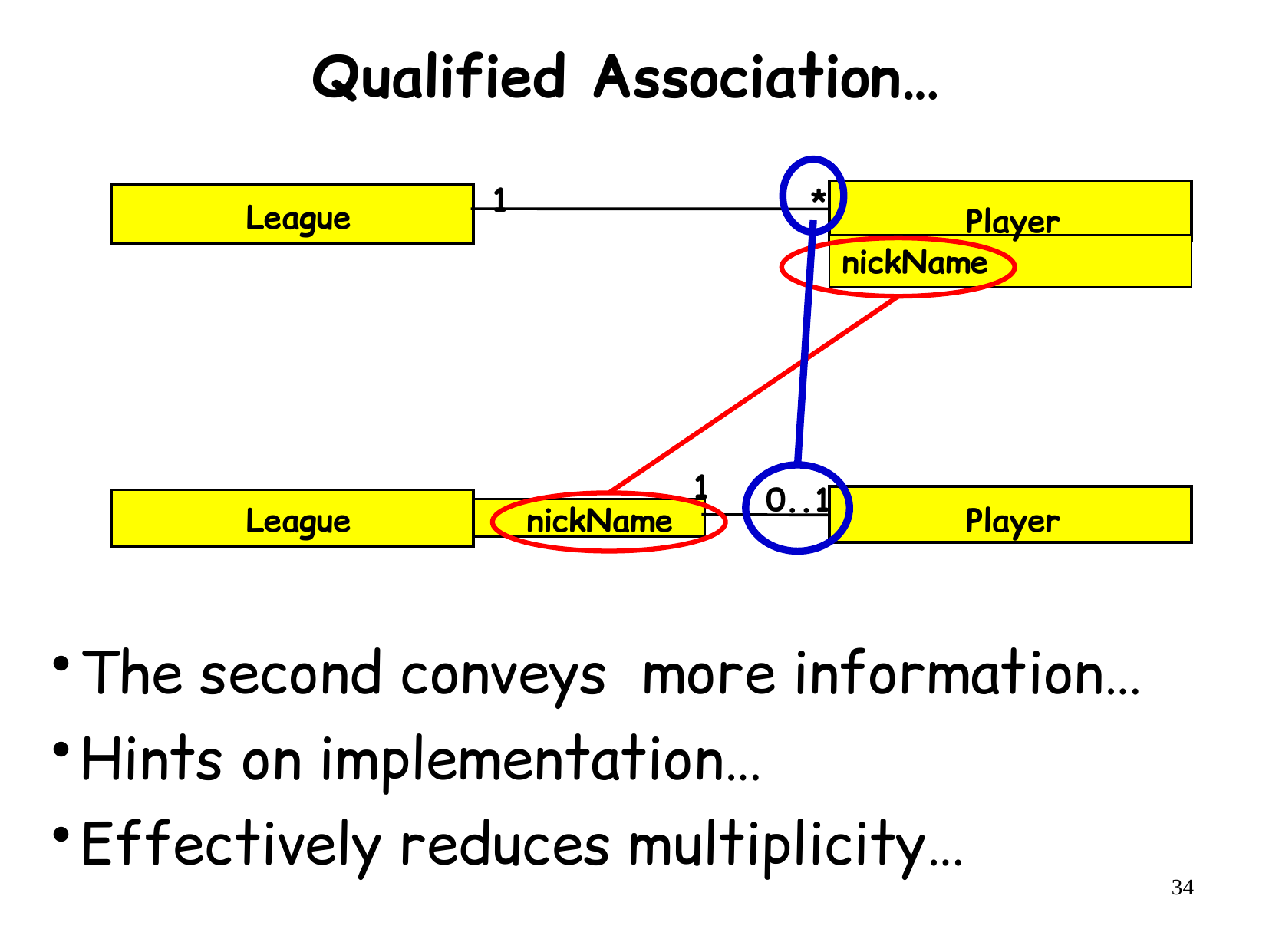

Qualified Association…

1

*

League
Player

nickName

1
0..1

League
nickName
Player

The second conveys  more information…
Hints on implementation…
Effectively reduces multiplicity…